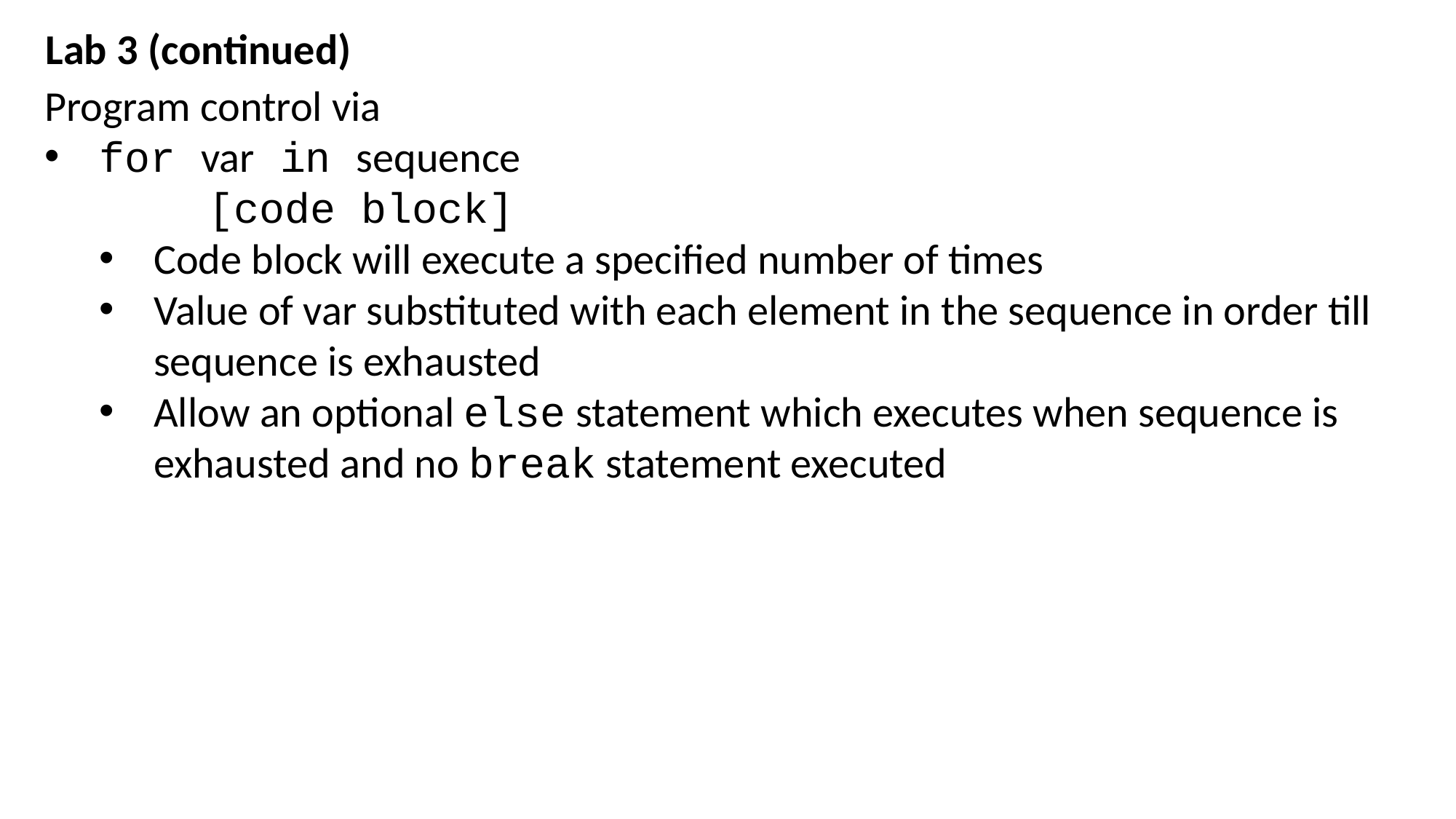

Lab 3 (continued)
Program control via
for var in sequence
	[code block]
Code block will execute a specified number of times
Value of var substituted with each element in the sequence in order till sequence is exhausted
Allow an optional else statement which executes when sequence is exhausted and no break statement executed